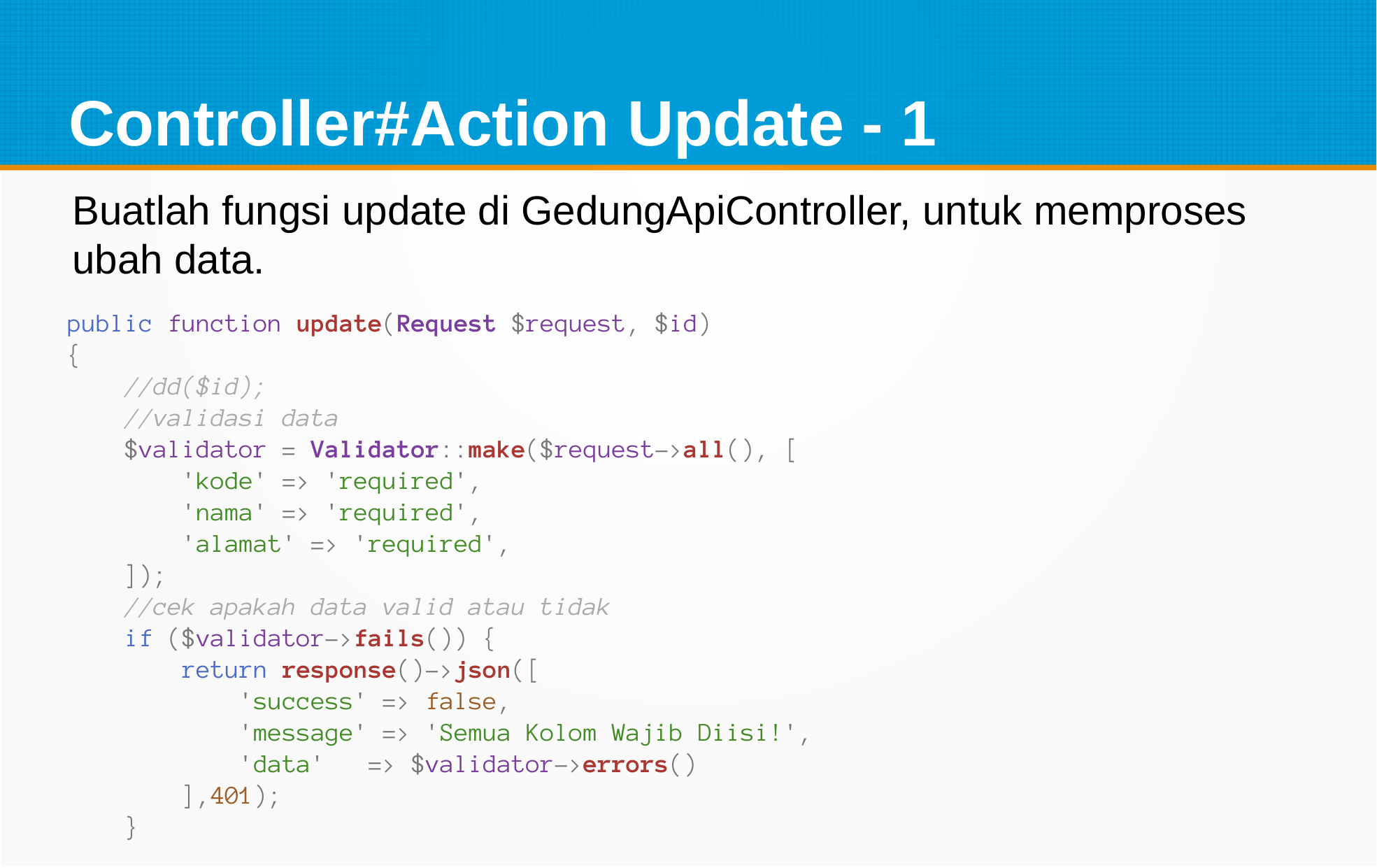

Controller#Action Update - 1
Buatlah fungsi update di GedungApiController, untuk memproses ubah data.

    public function update(Request $request, $id)
    {
        //dd($id);
        //validasi data
        $validator = Validator::make($request->all(), [
            'kode' => 'required',
            'nama' => 'required',
            'alamat' => 'required',
        ]);
        //cek apakah data valid atau tidak
        if ($validator->fails()) {
            return response()->json([
                'success' => false,
                'message' => 'Semua Kolom Wajib Diisi!',
                'data'   => $validator->errors()
            ],401);
        }